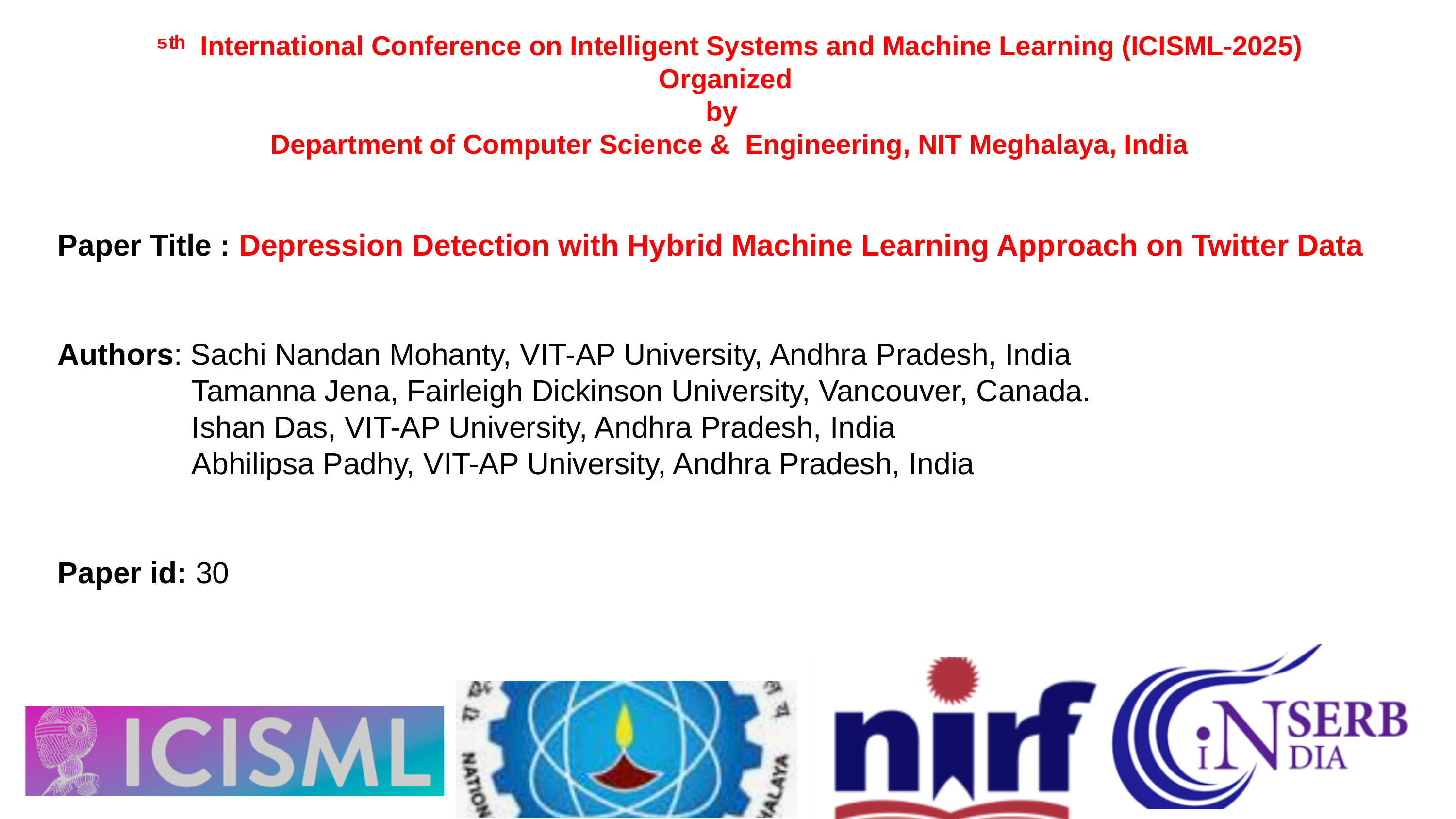

⁵ᵗʰ  International Conference on Intelligent Systems and Machine Learning (ICISML-2025)
Organized
by
Department of Computer Science &  Engineering, NIT Meghalaya, India

Paper Title : Depression Detection with Hybrid Machine Learning Approach on Twitter Data

Authors: Sachi Nandan Mohanty, VIT-AP University, Andhra Pradesh, India
                Tamanna Jena, Fairleigh Dickinson University, Vancouver, Canada.
                Ishan Das, VIT-AP University, Andhra Pradesh, India
                Abhilipsa Padhy, VIT-AP University, Andhra Pradesh, India

Paper id: 30

1